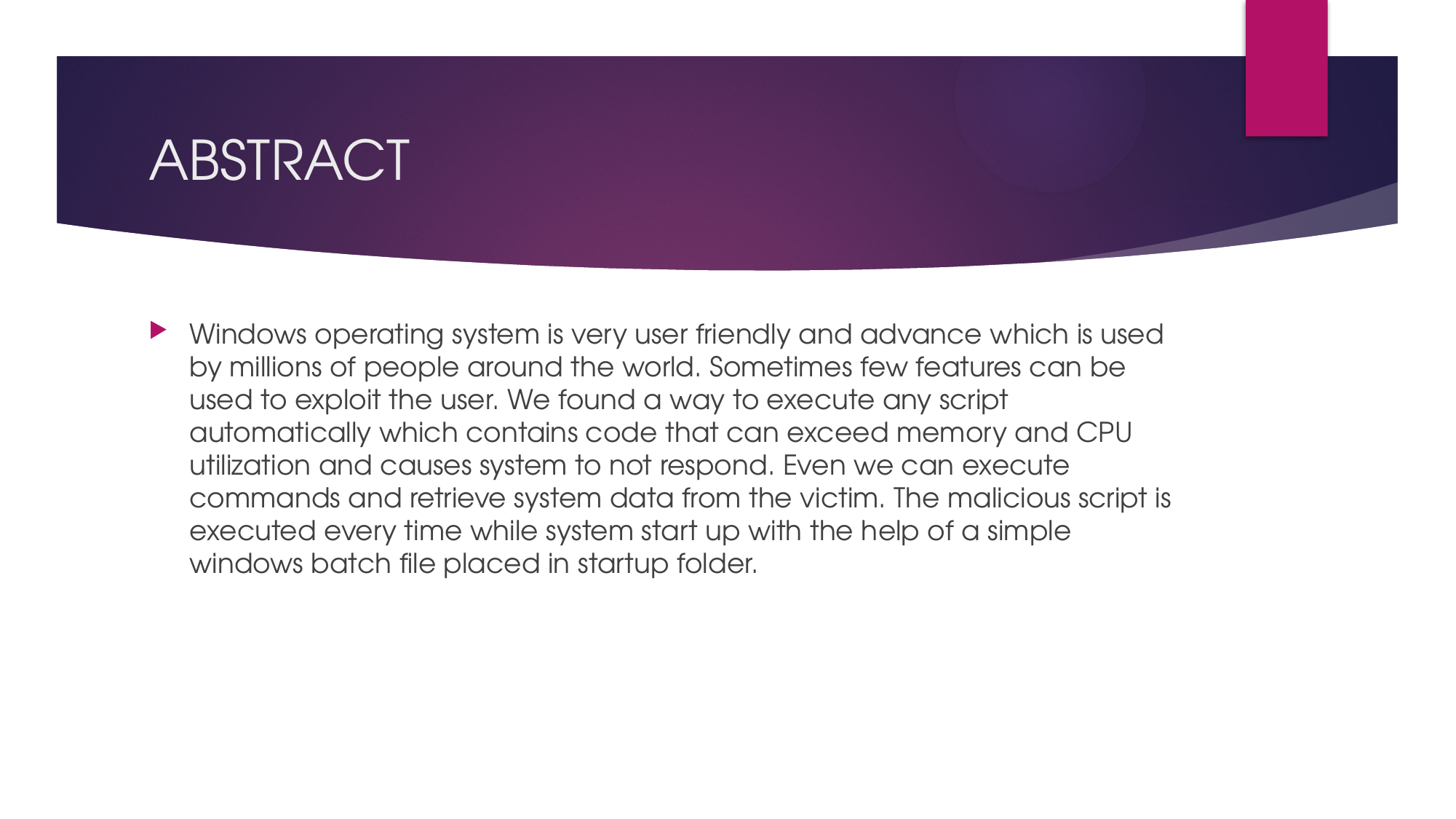

# ABSTRACT
Windows operating system is very user friendly and advance which is used by millions of people around the world. Sometimes few features can be used to exploit the user. We found a way to execute any script automatically which contains code that can exceed memory and CPU utilization and causes system to not respond. Even we can execute commands and retrieve system data from the victim. The malicious script is executed every time while system start up with the help of a simple windows batch file placed in startup folder.